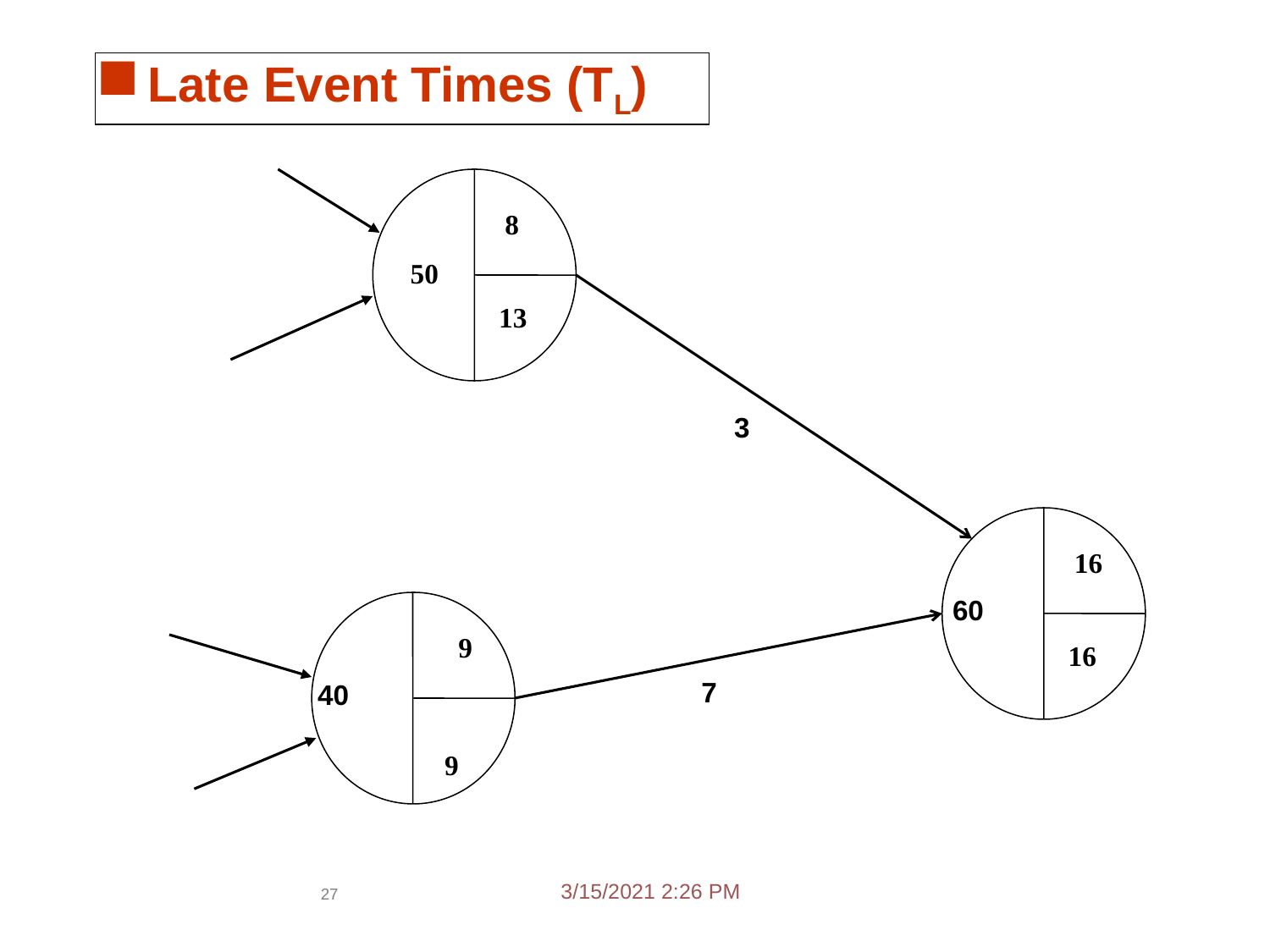

Late Event Times (TL)

                 8

            13

50

3

                 16

            16

9

             9

60

7
40

3/15/2021 2:26 PM
27